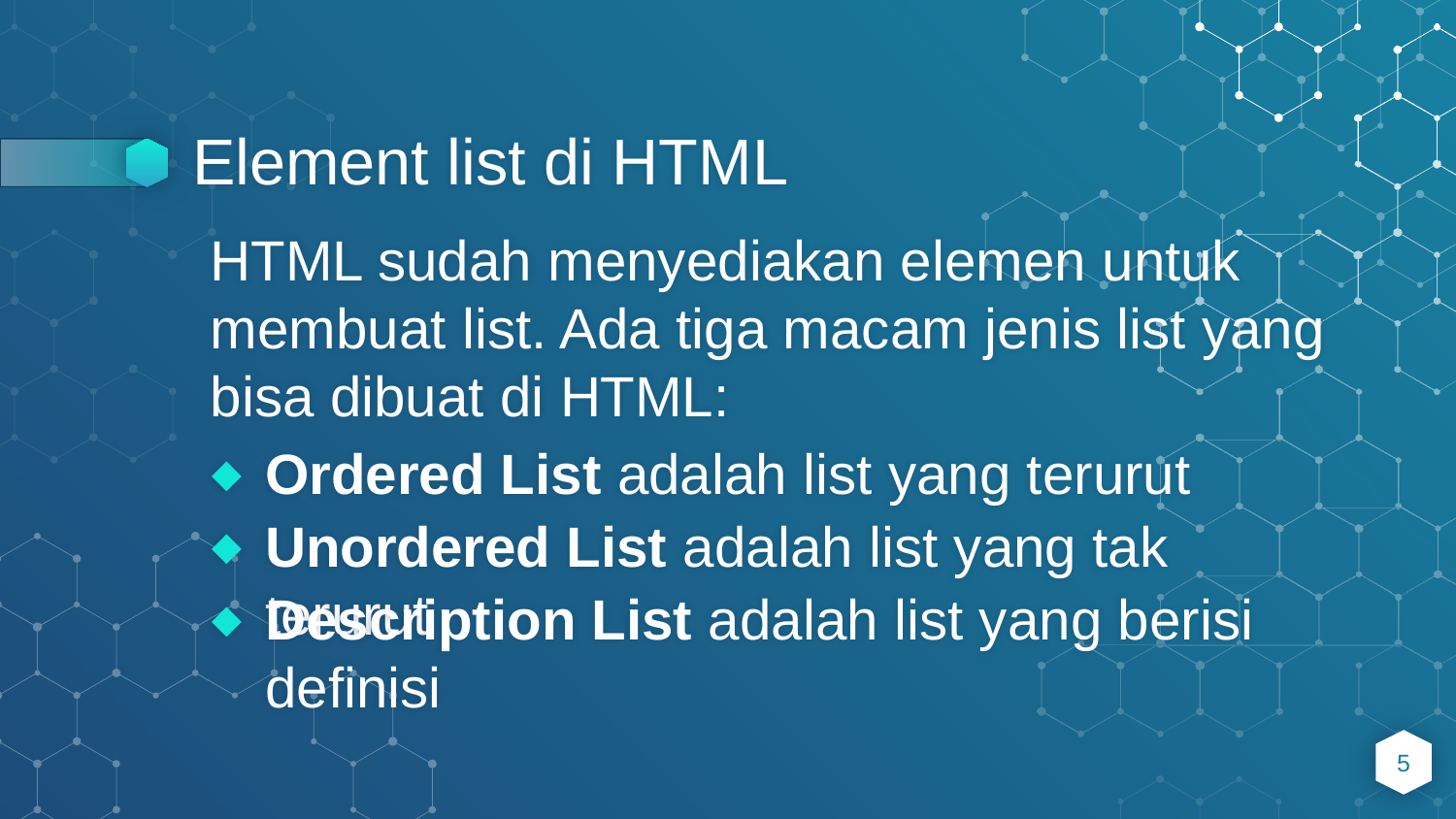

# Element list di HTML
HTML sudah menyediakan elemen untuk membuat list. Ada tiga macam jenis list yang bisa dibuat di HTML:
Ordered List adalah list yang terurut
Unordered List adalah list yang tak terurut
Description List adalah list yang berisi definisi
5